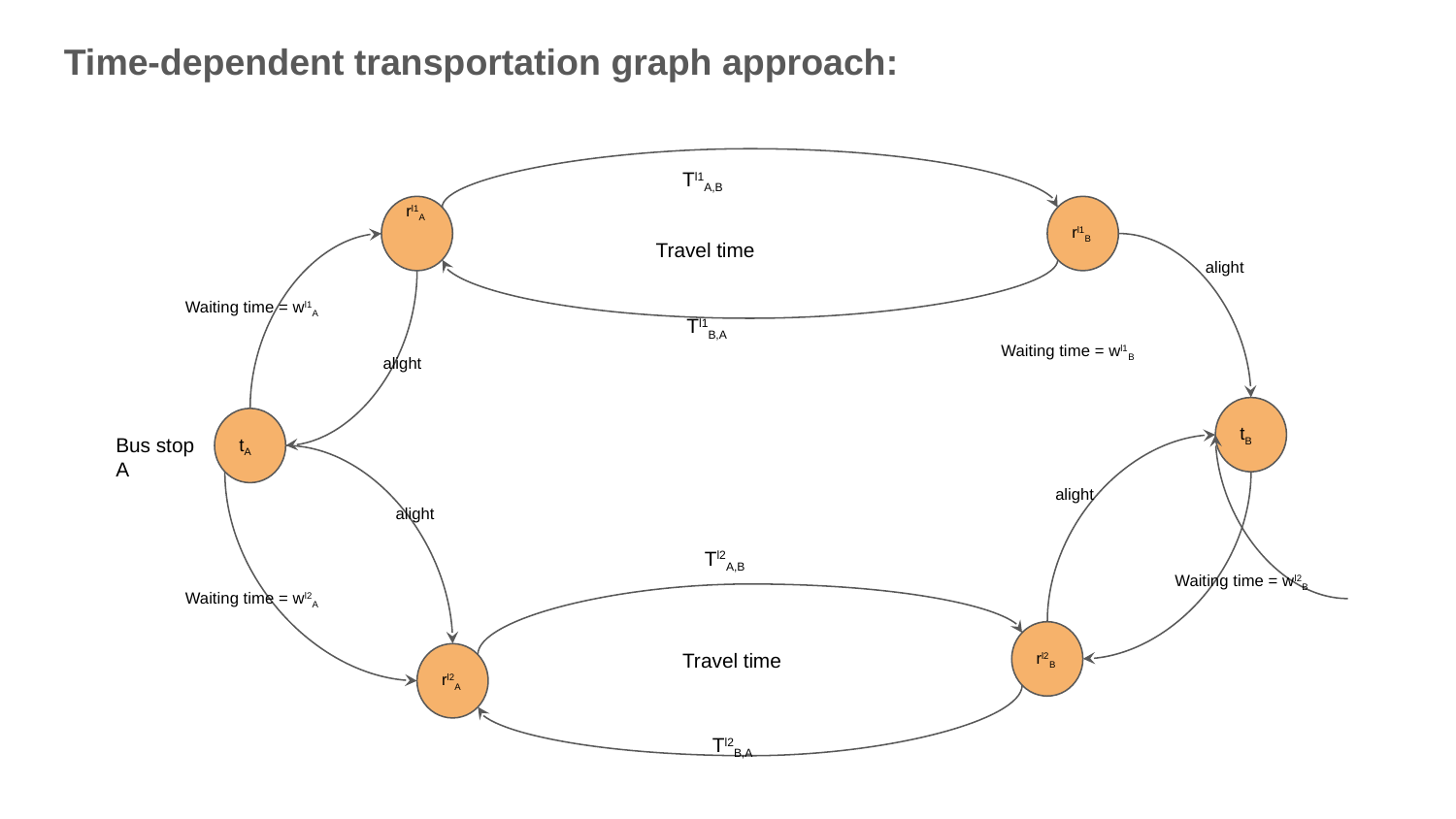

Time-dependent transportation graph approach:
Tl1A,B
rl1A

rl1B

Travel time

alight

Waiting time = wl1A

Tl1B,A
Waiting time = wl1B
alight

tB
tA
Bus stop A

alight

alight
Tl2A,B
Waiting time = wl2B
Waiting time = wl2A

rl2B

Travel time

rl2A

Tl2B,A